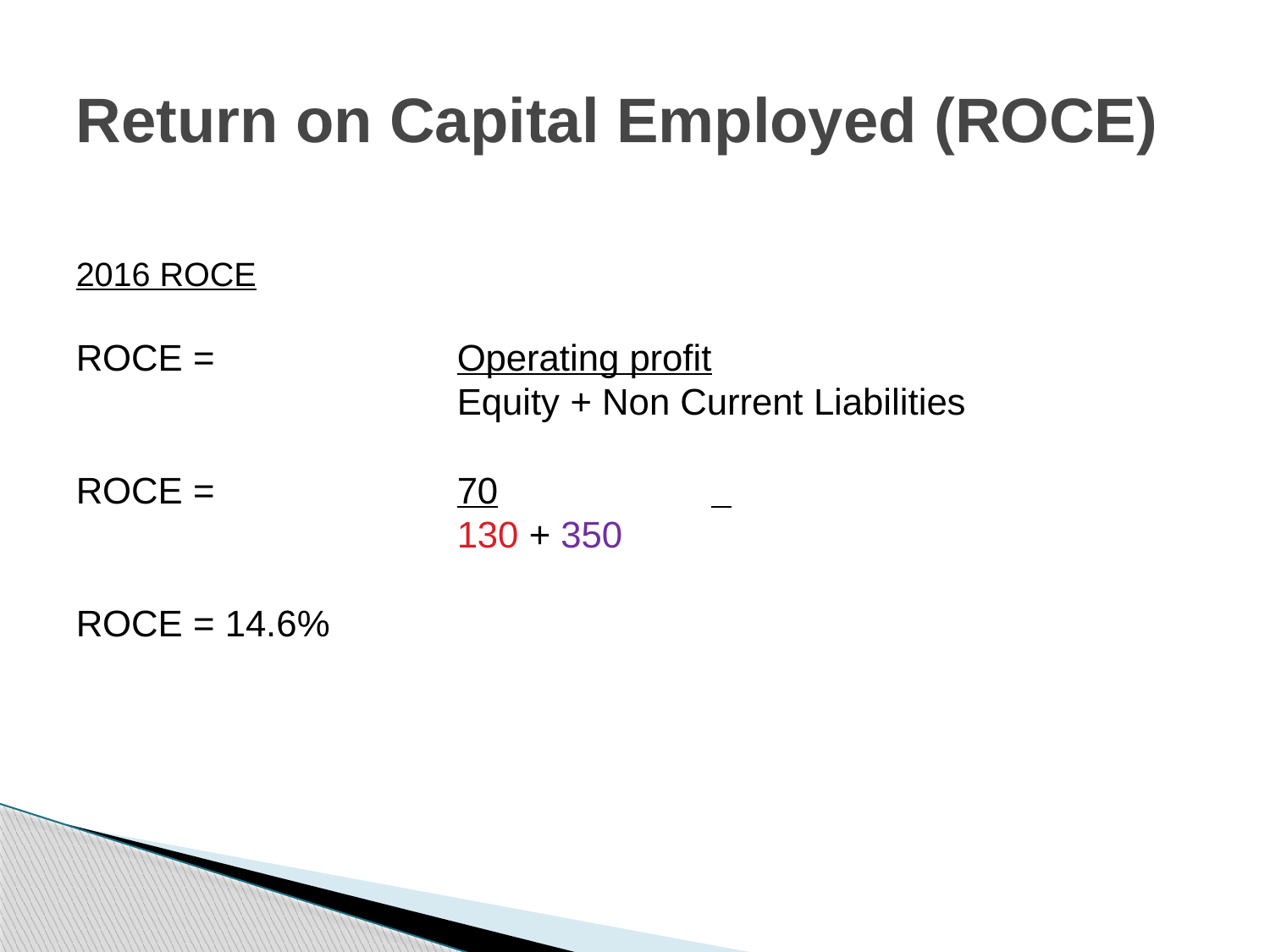

# Return on Capital Employed (ROCE)

2016 ROCE

ROCE = 		Operating profit
			Equity + Non Current Liabilities

ROCE =  		70
	  		130 + 350

ROCE = 14.6%